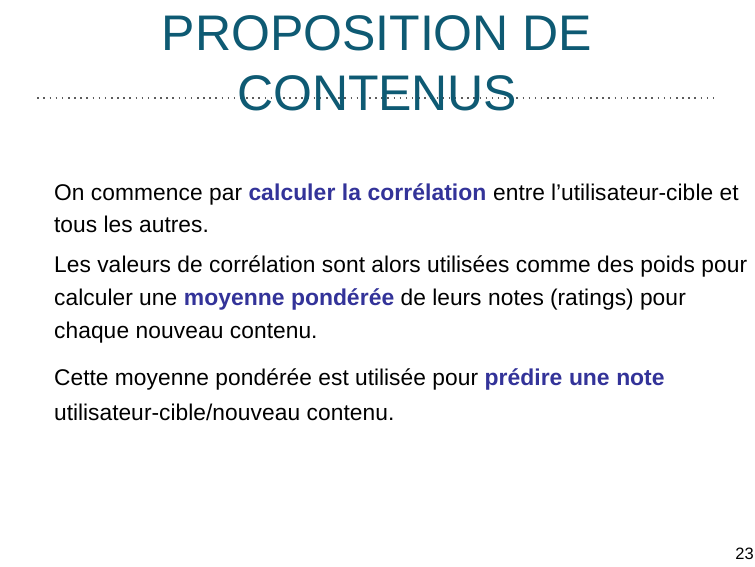

# PROPOSITION DE CONTENUS
Proposition de contenus

On commence par calculer la corrélation entre l’utilisateur-cible et
tous les autres.

Les valeurs de corrélation sont alors utilisées comme des poids pour
calculer une moyenne pondérée de leurs notes (ratings) pour
chaque nouveau contenu.

Cette moyenne pondérée est utilisée pour prédire une note
utilisateur-cible/nouveau contenu.

23